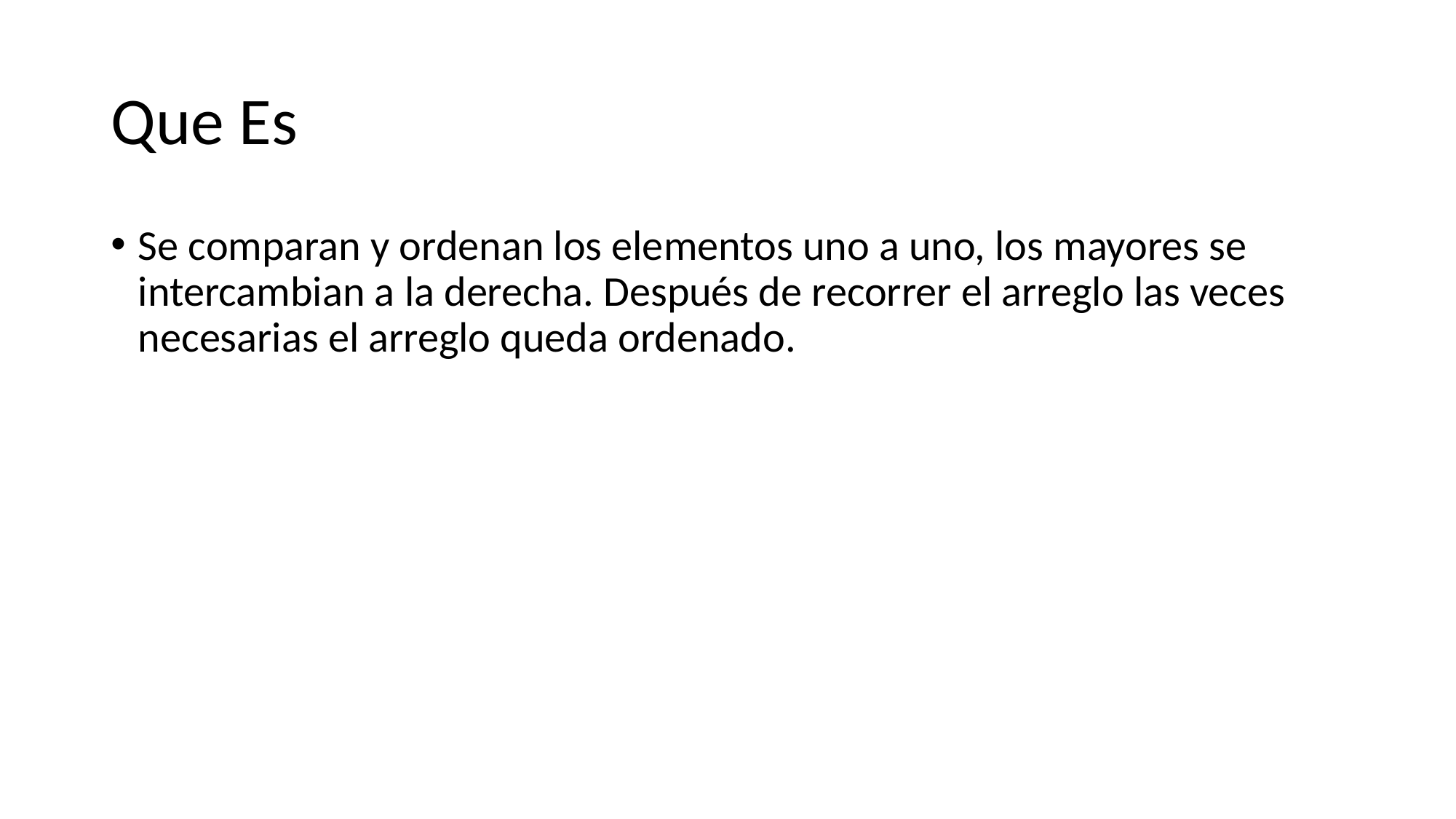

# Que Es
Se comparan y ordenan los elementos uno a uno, los mayores se intercambian a la derecha. Después de recorrer el arreglo las veces necesarias el arreglo queda ordenado.